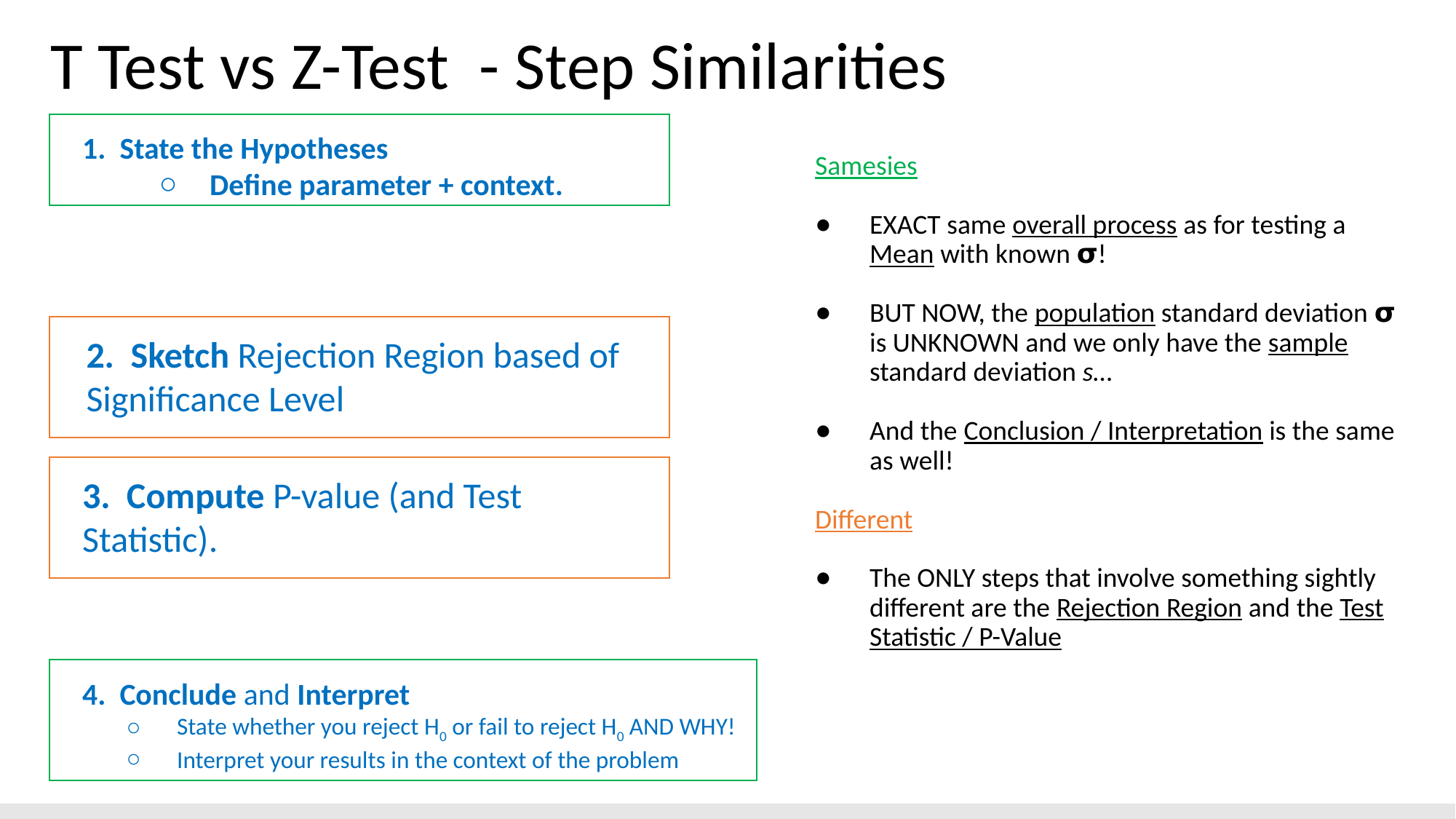

# T Test vs Z-Test  - Step Similarities
1.  State the Hypotheses
Define parameter + context.
Samesies

EXACT same overall process as for testing a Mean with known 𝞂!

BUT NOW, the population standard deviation 𝞂 is UNKNOWN and we only have the sample standard deviation s…

And the Conclusion / Interpretation is the same as well!

Different

The ONLY steps that involve something sightly different are the Rejection Region and the Test Statistic / P-Value
2.  Sketch Rejection Region based of Significance Level
3.  Compute P-value (and Test Statistic).
4.  Conclude and Interpret
State whether you reject H0 or fail to reject H0 AND WHY!
Interpret your results in the context of the problem